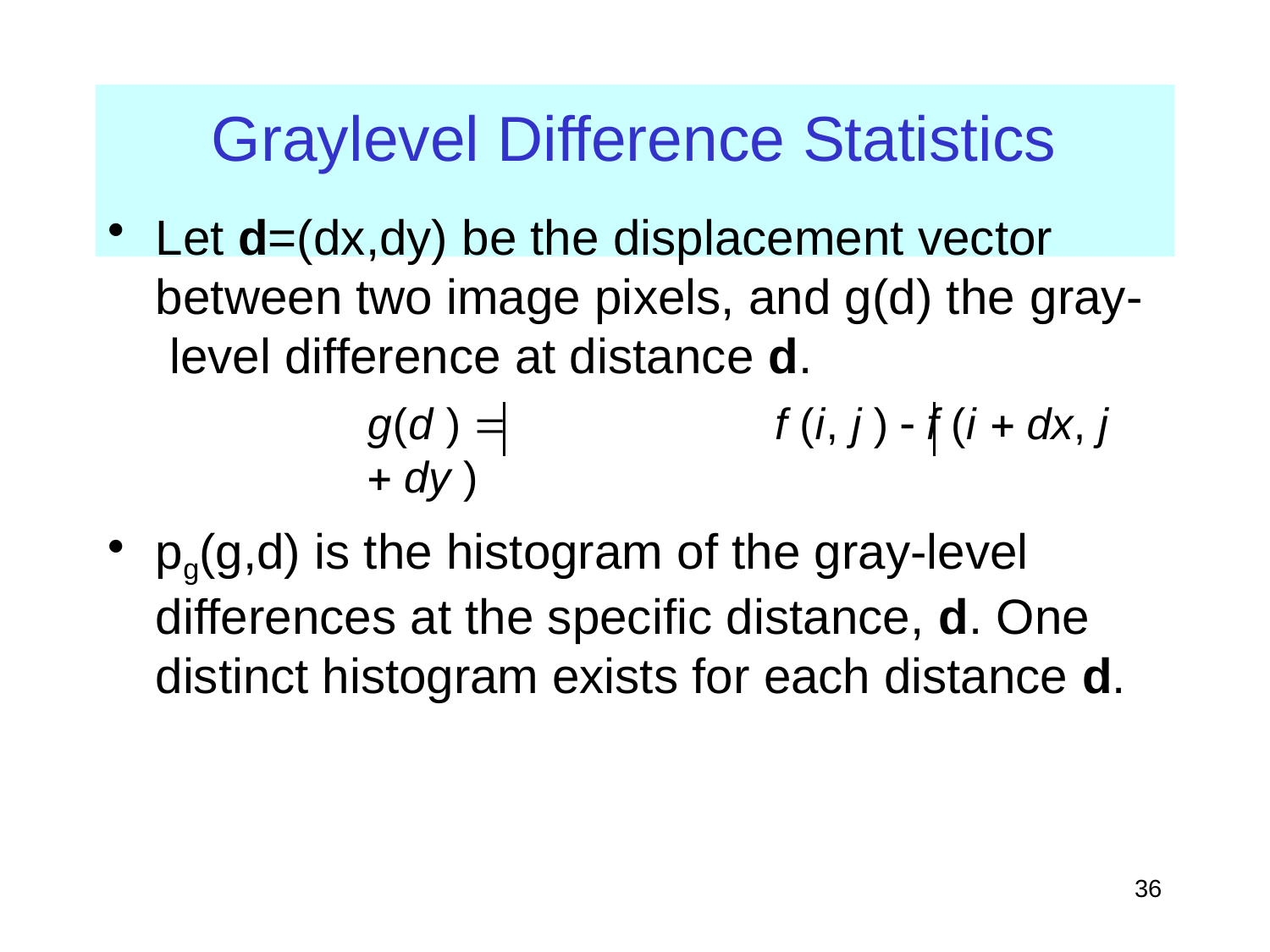

# Graylevel Difference Statistics
Let d=(dx,dy) be the displacement vector  between two image pixels, and g(d) the gray-  level difference at distance d.
g(d ) =	f (i, j ) − f (i + dx, j + dy )
pg(g,d) is the histogram of the gray-level  differences at the specific distance, d. One  distinct histogram exists for each distance d.

36